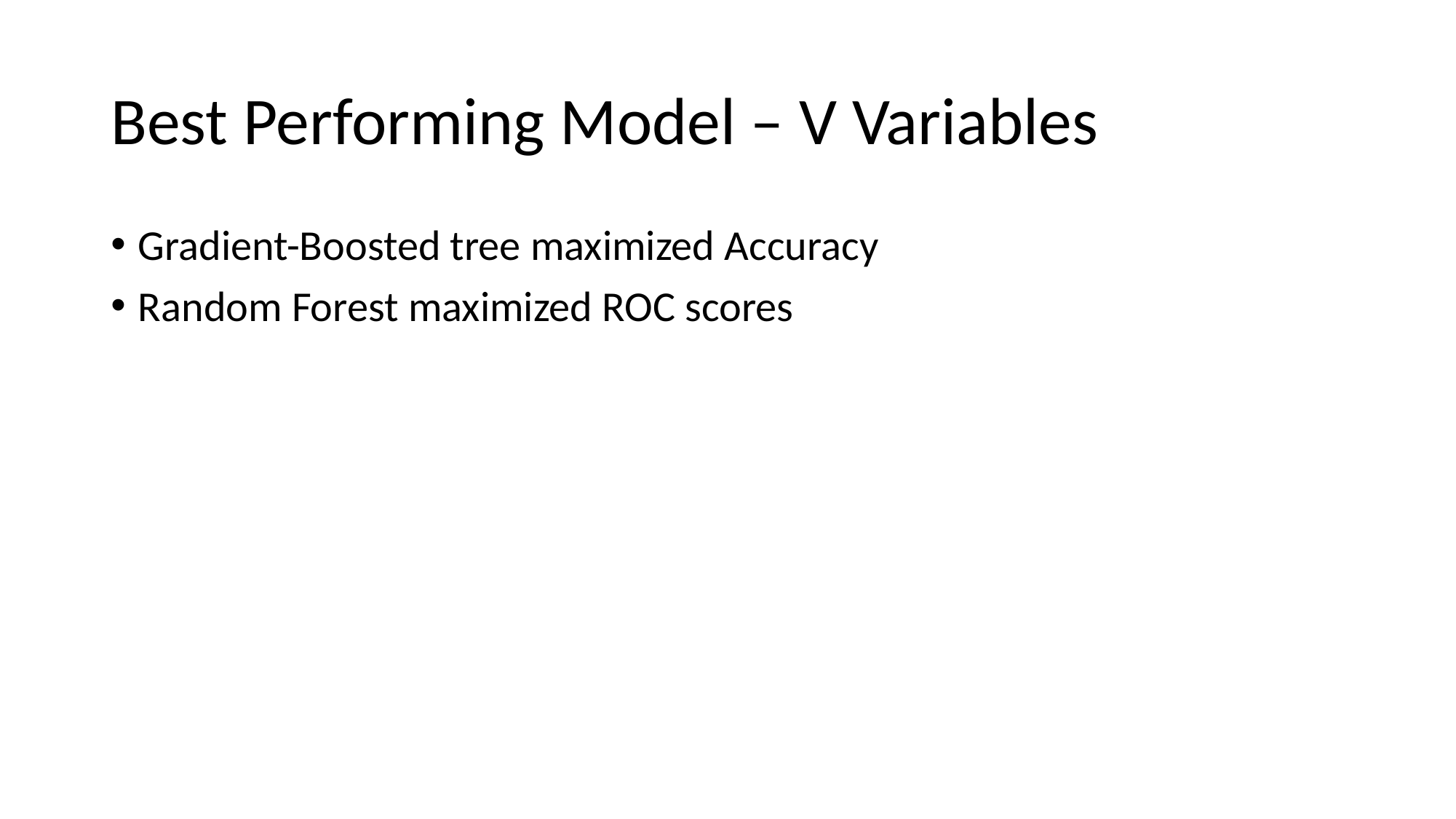

# Best Performing Model – V Variables
Gradient-Boosted tree maximized Accuracy
Random Forest maximized ROC scores